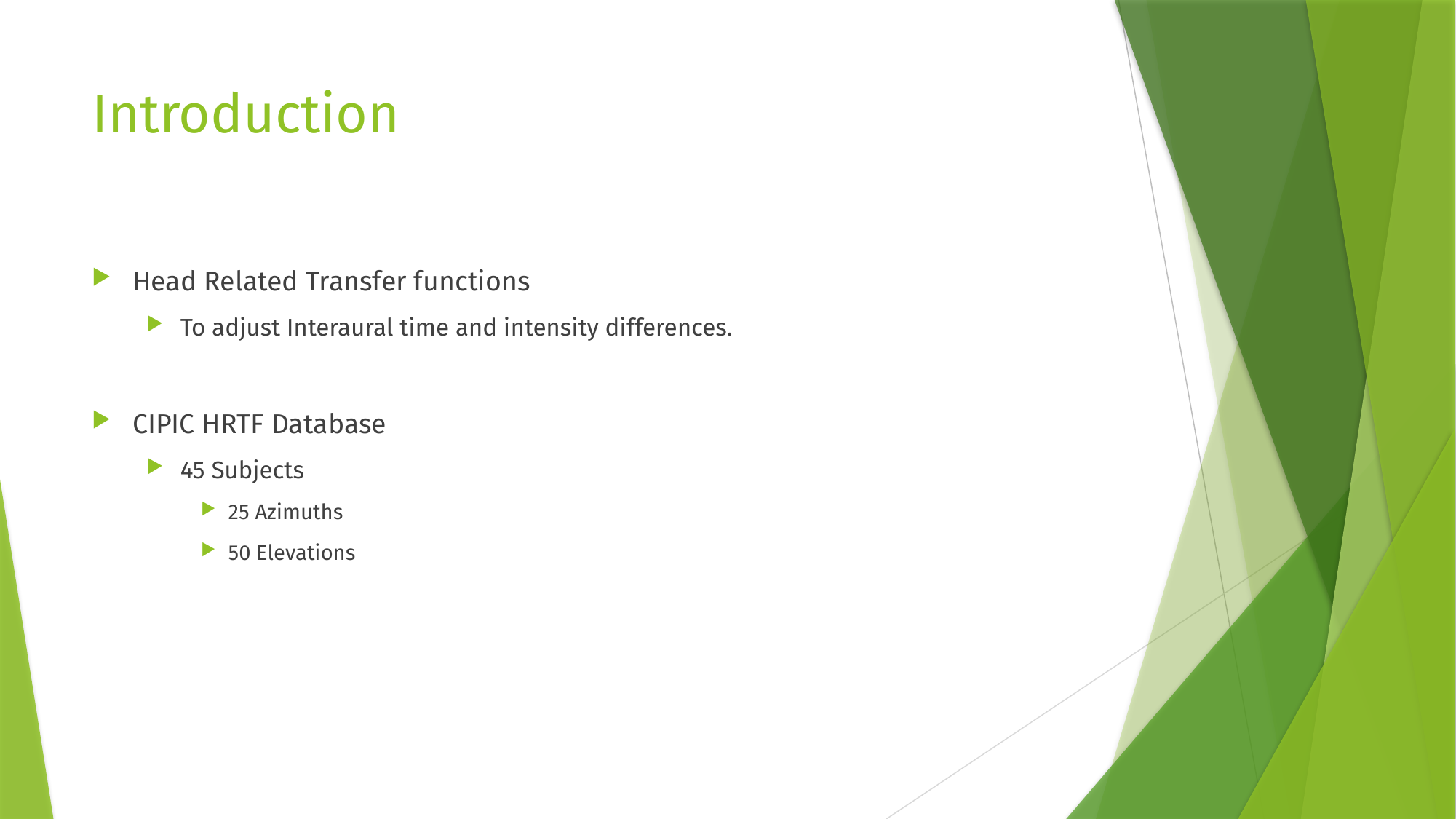

# Introduction
Head Related Transfer functions
To adjust Interaural time and intensity differences.

CIPIC HRTF Database
45 Subjects
25 Azimuths
50 Elevations